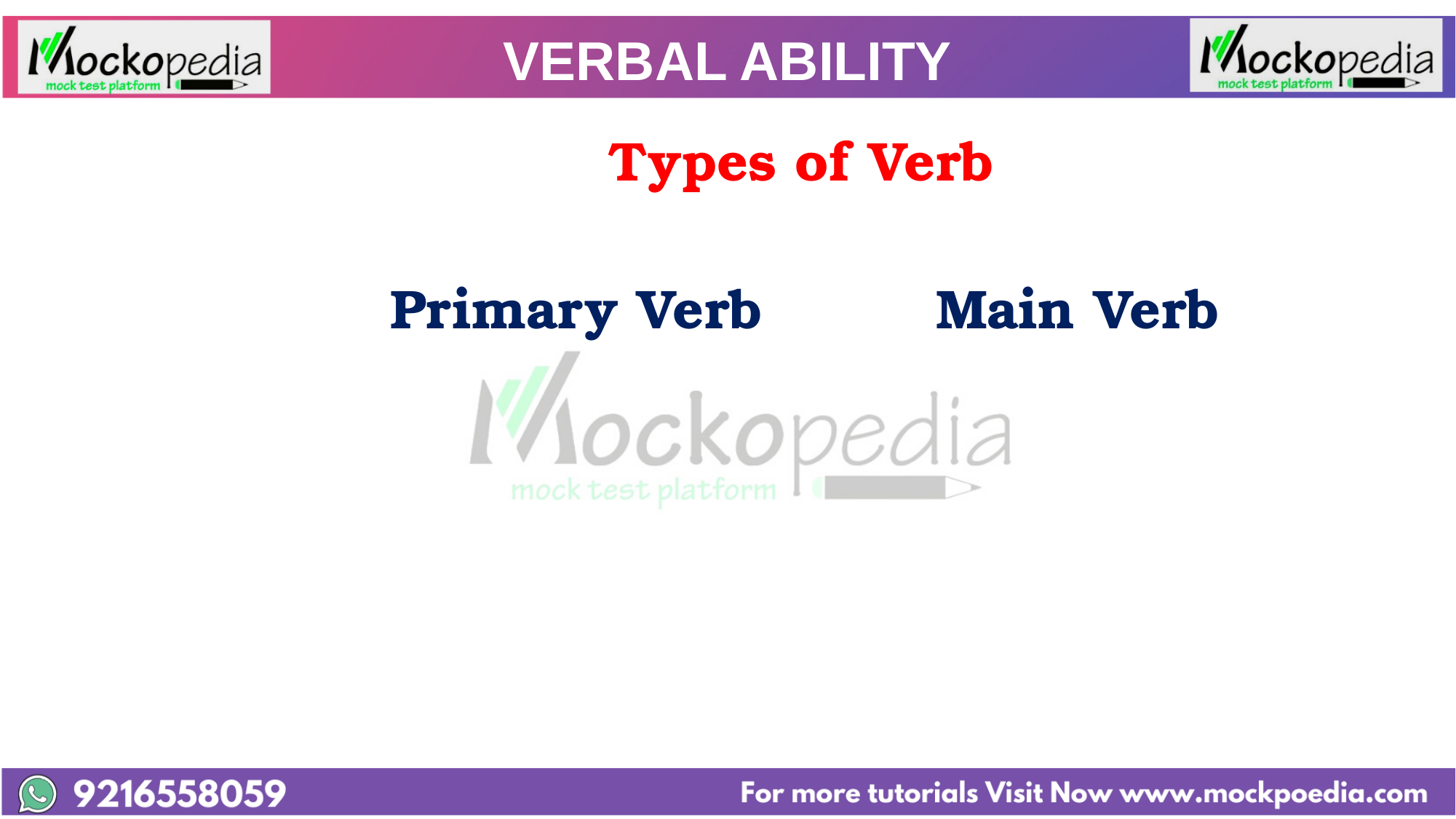

# VERBAL ABILITY
						Types of Verb

				Primary Verb    	Main Verb